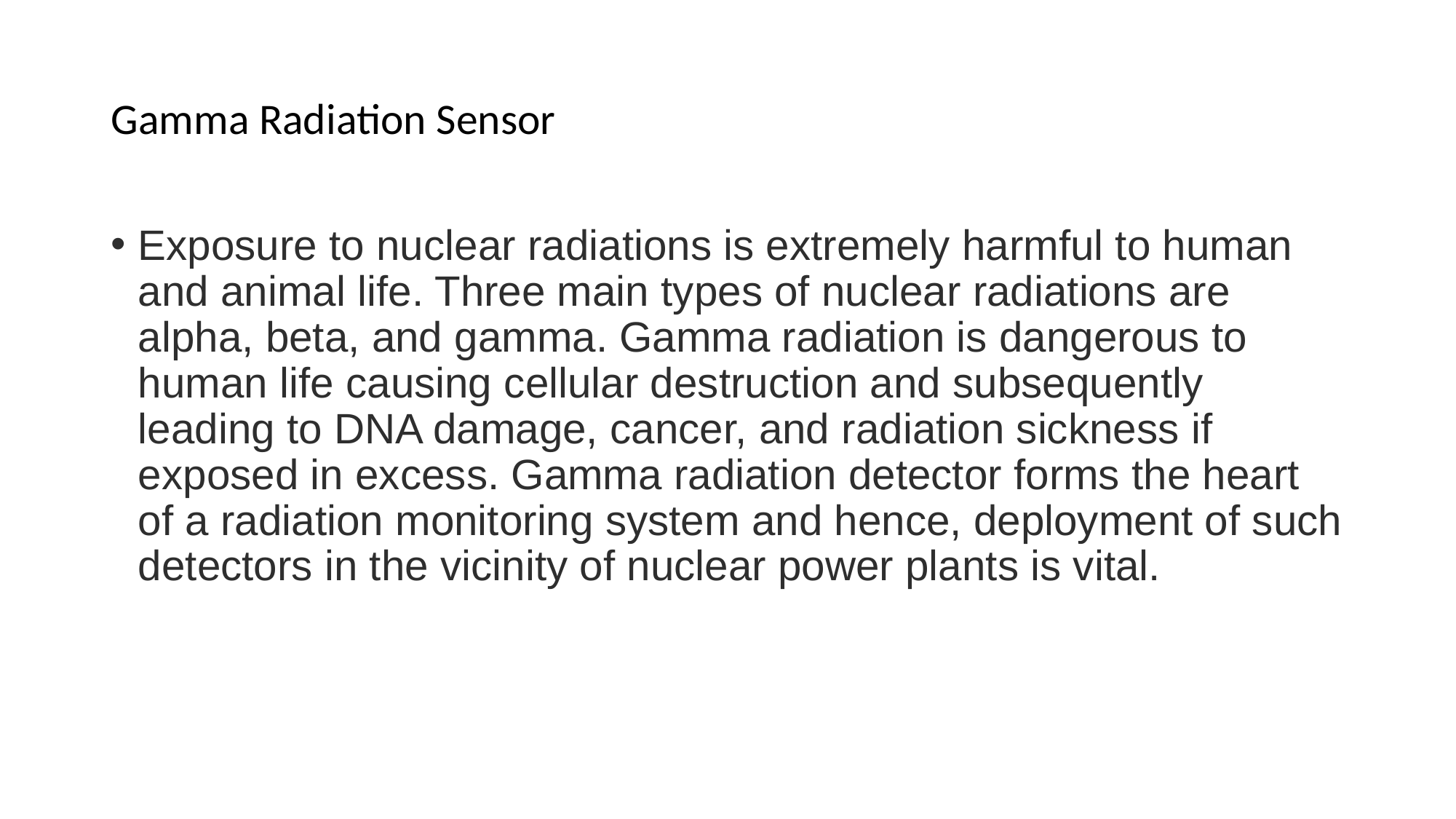

# Gamma Radiation Sensor
Exposure to nuclear radiations is extremely harmful to human and animal life. Three main types of nuclear radiations are alpha, beta, and gamma. Gamma radiation is dangerous to human life causing cellular destruction and subsequently leading to DNA damage, cancer, and radiation sickness if exposed in excess. Gamma radiation detector forms the heart of a radiation monitoring system and hence, deployment of such detectors in the vicinity of nuclear power plants is vital.